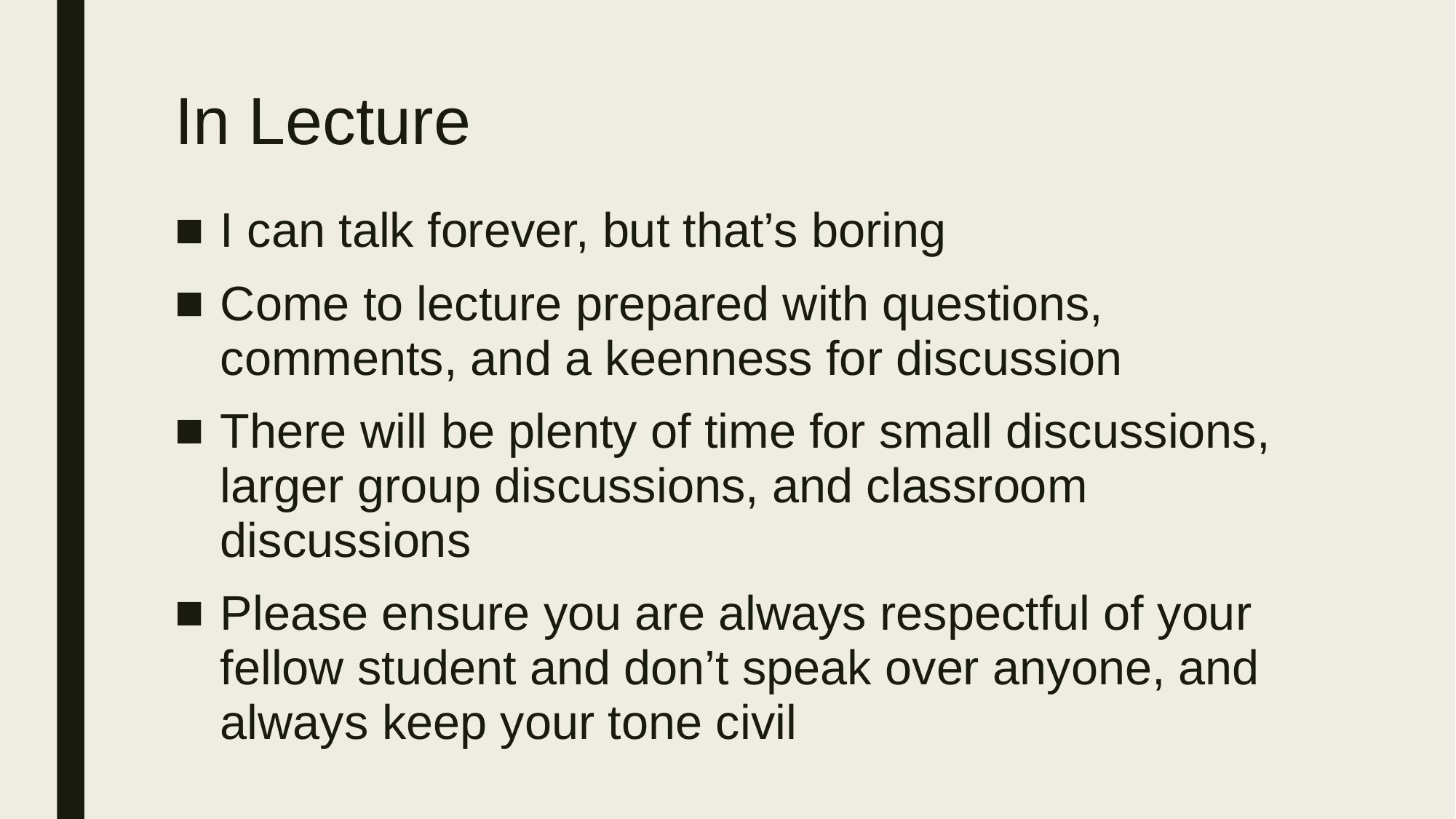

# In Lecture
I can talk forever, but that’s boring
Come to lecture prepared with questions, comments, and a keenness for discussion
There will be plenty of time for small discussions, larger group discussions, and classroom discussions
Please ensure you are always respectful of your fellow student and don’t speak over anyone, and always keep your tone civil